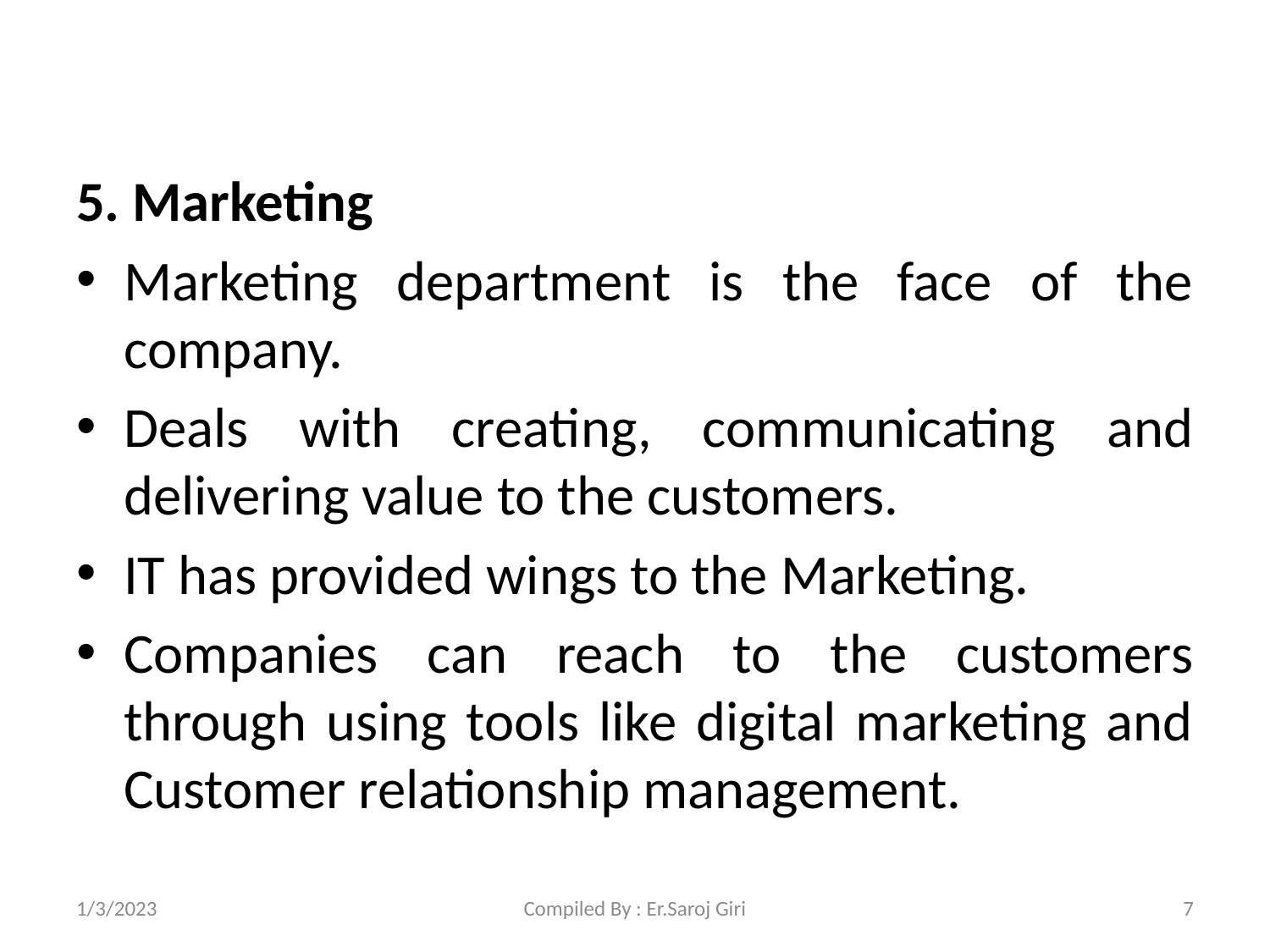

#
5. Marketing
Marketing department is the face of the company.
Deals with creating, communicating and delivering value to the customers.
IT has provided wings to the Marketing.
Companies can reach to the customers through using tools like digital marketing and Customer relationship management.

1/3/2023
Compiled By : Er.Saroj Giri
7